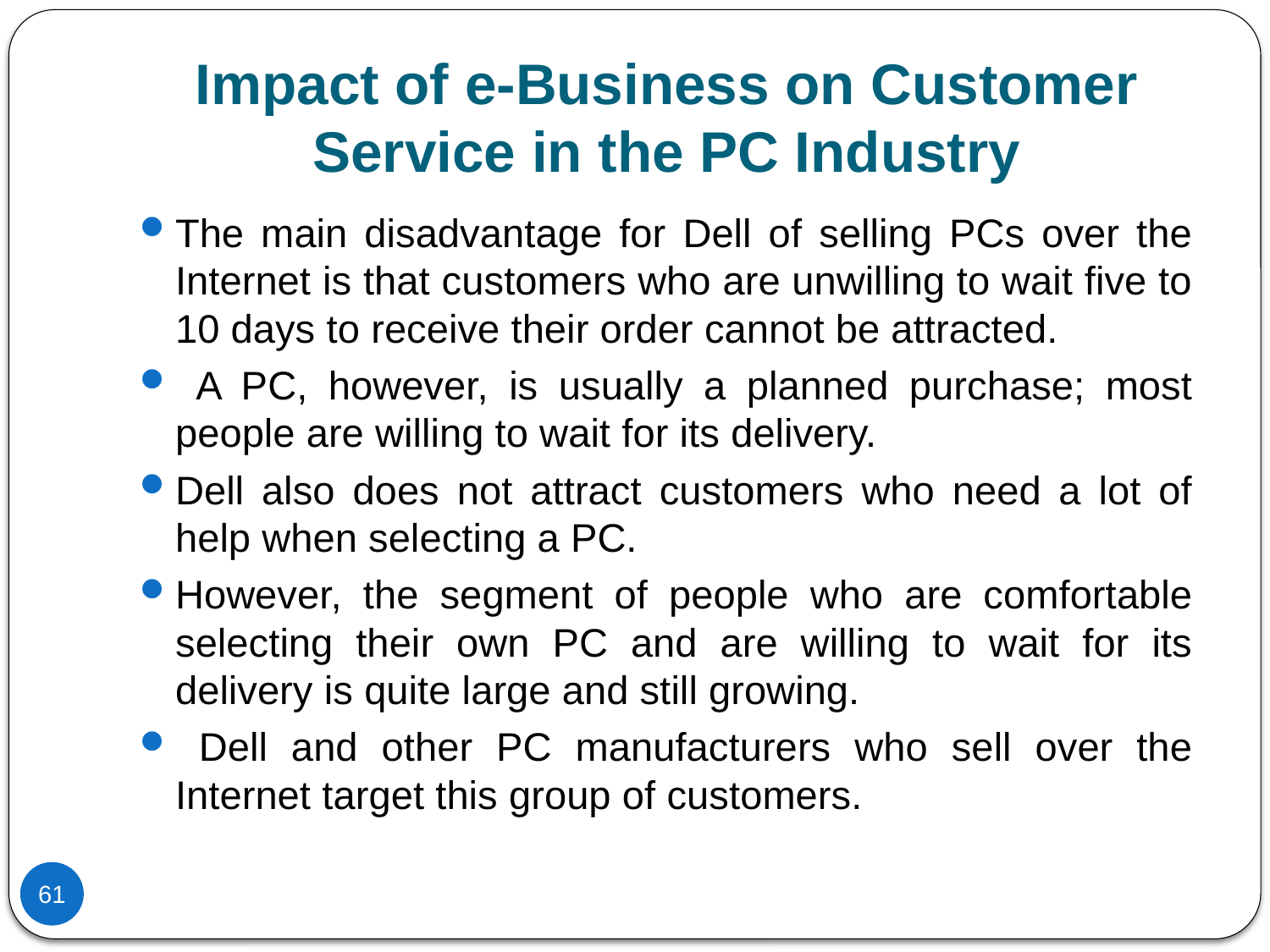

# Impact of e-Business on Customer Service in the PC Industry
The main disadvantage for Dell of selling PCs over the Internet is that customers who are unwilling to wait five to 10 days to receive their order cannot be attracted.
 A PC, however, is usually a planned purchase; most people are willing to wait for its delivery.
Dell also does not attract customers who need a lot of help when selecting a PC.
However, the segment of people who are comfortable selecting their own PC and are willing to wait for its delivery is quite large and still growing.
 Dell and other PC manufacturers who sell over the Internet target this group of customers.
61